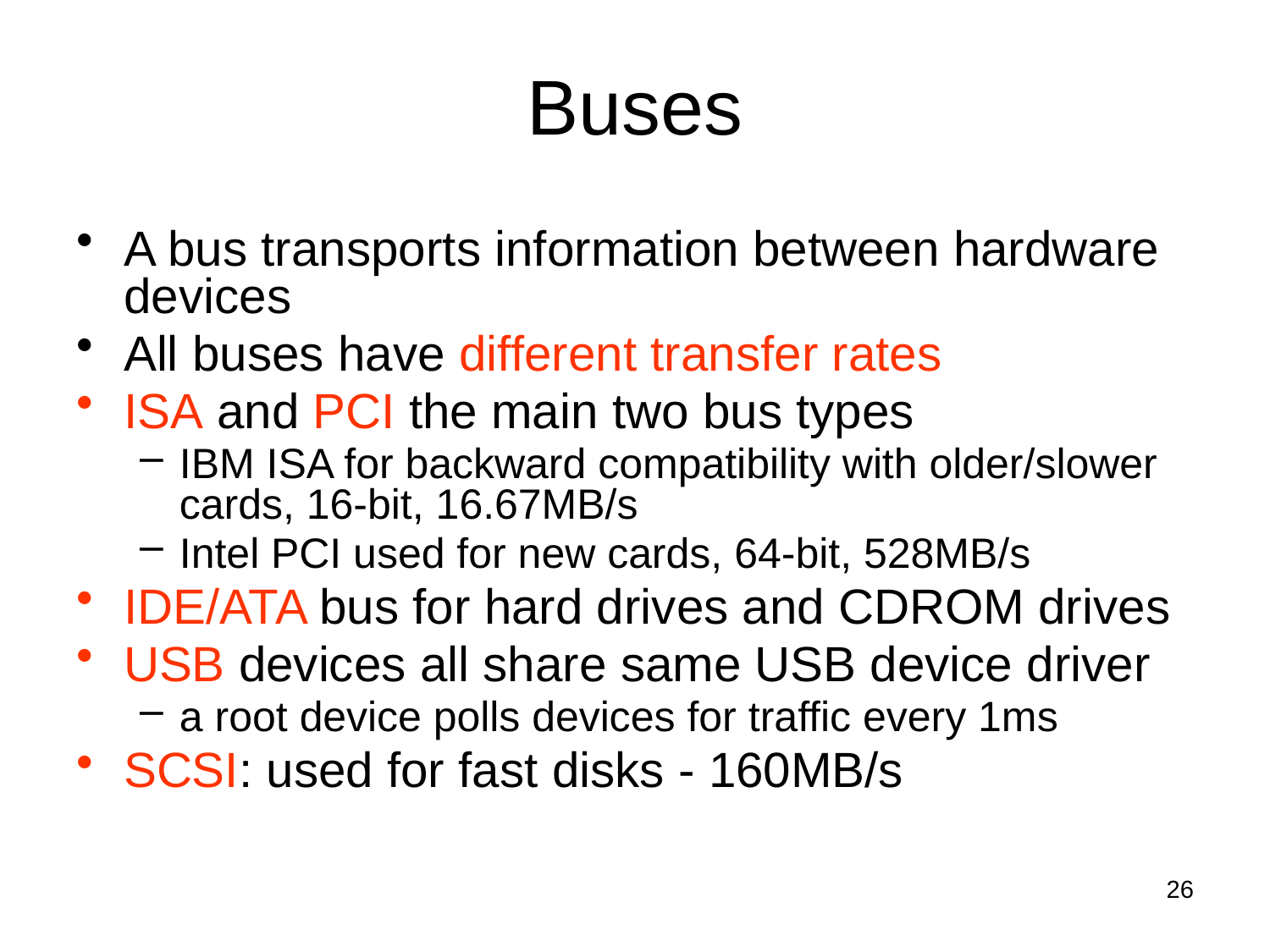

A bus transports information between hardware devices
All buses have different transfer rates
ISA and PCI the main two bus types
IBM ISA for backward compatibility with older/slower cards, 16-bit, 16.67MB/s
Intel PCI used for new cards, 64-bit, 528MB/s
IDE/ATA bus for hard drives and CDROM drives
USB devices all share same USB device driver
a root device polls devices for traffic every 1ms
SCSI: used for fast disks - 160MB/s

Buses
26